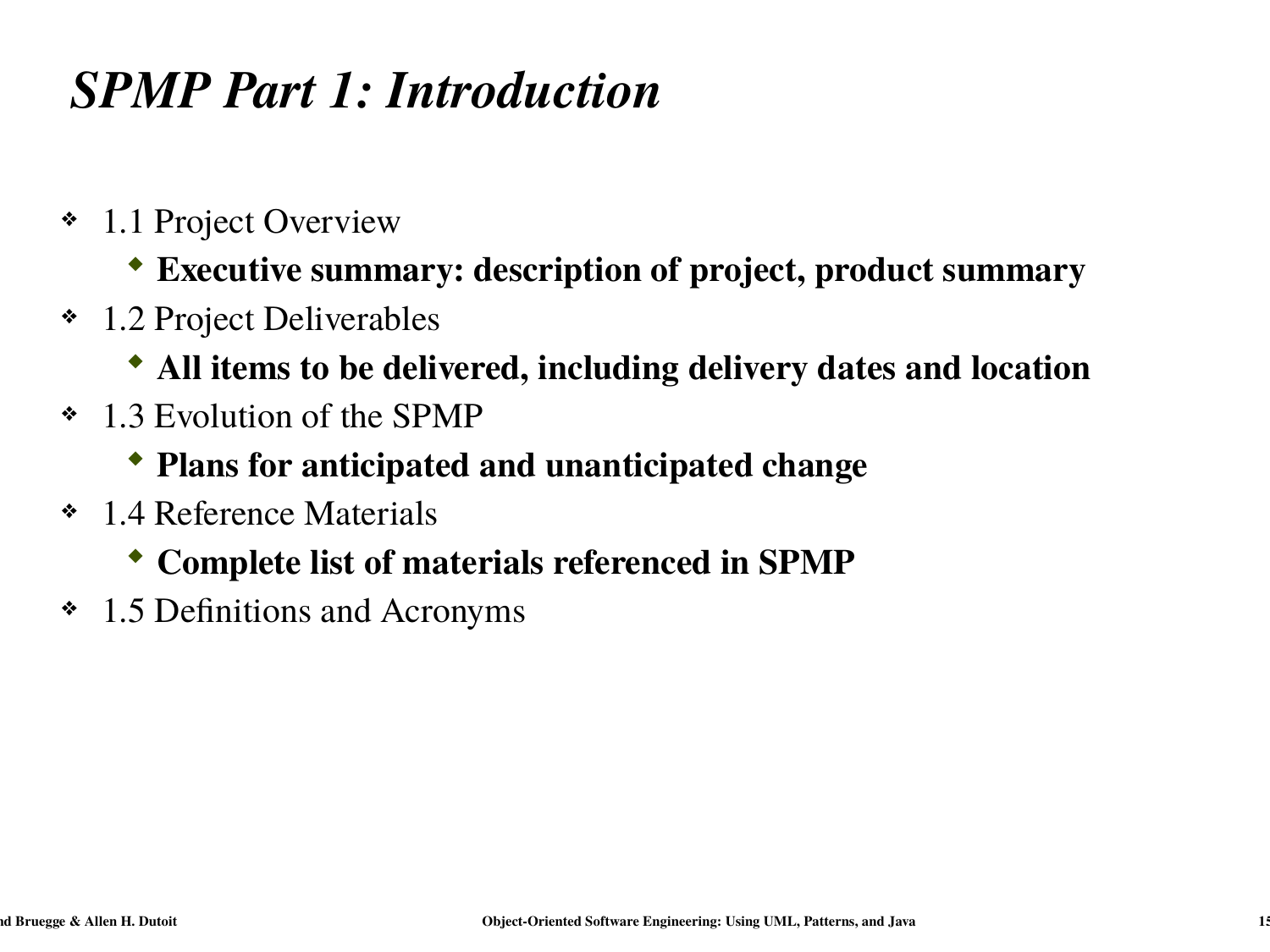

# SPMP Part 1: Introduction
1.1 Project Overview
Executive summary: description of project, product summary
1.2 Project Deliverables
All items to be delivered, including delivery dates and location
1.3 Evolution of the SPMP
Plans for anticipated and unanticipated change
1.4 Reference Materials
Complete list of materials referenced in SPMP
1.5 Definitions and Acronyms